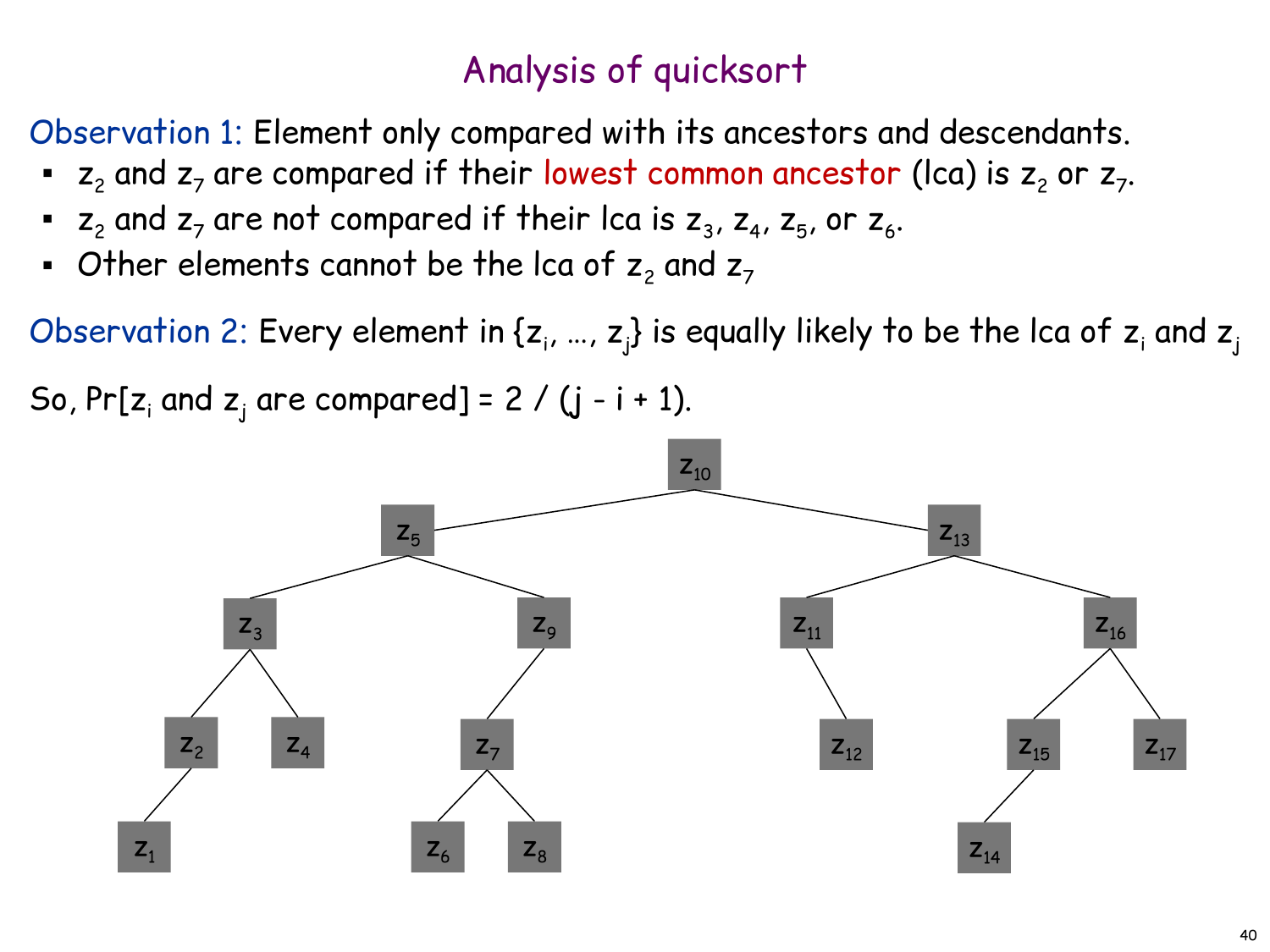

# Analysis of quicksort
Observation 1: Element only compared with its ancestors and descendants.
z2 and z7 are compared if their lowest common ancestor (lca) is z2 or z7.
z2 and z7 are not compared if their lca is z3, z4, z5, or z6.
Other elements cannot be the lca of z2 and z7
Observation 2: Every element in {zi, …, zj} is equally likely to be the lca of zi and zj
So, Pr[zi and zj are compared] = 2 / (j - i + 1).
z10
z5
z13
z9
z11
z16
z3
z2
z4
z7
z12
z15
z17
z1
z6
z8
z14
40